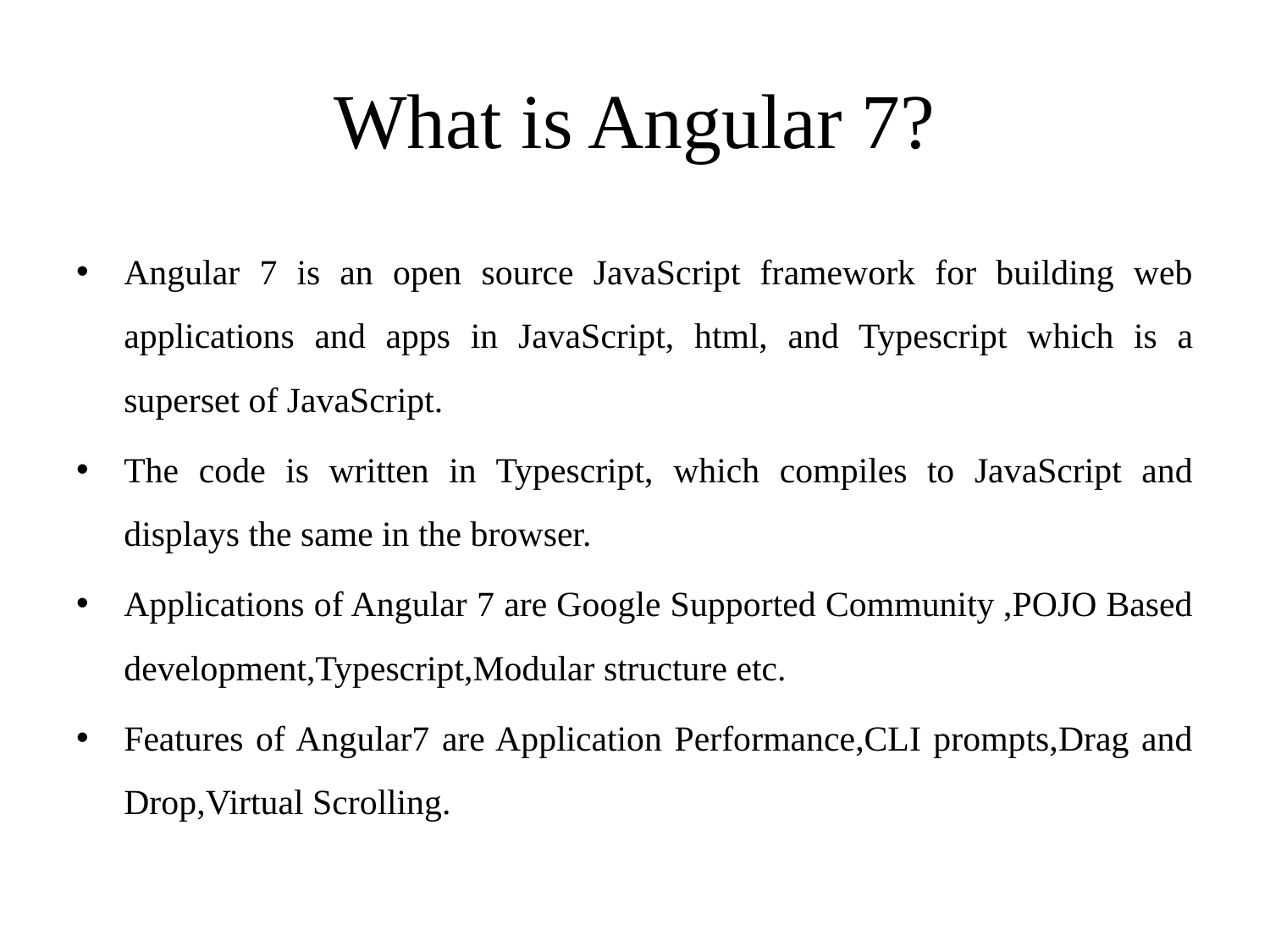

# What is Angular 7?
Angular 7 is an open source JavaScript framework for building web applications and apps in JavaScript, html, and Typescript which is a superset of JavaScript.
The code is written in Typescript, which compiles to JavaScript and displays the same in the browser.
Applications of Angular 7 are Google Supported Community ,POJO Based development,Typescript,Modular structure etc.
Features of Angular7 are Application Performance,CLI prompts,Drag and Drop,Virtual Scrolling.